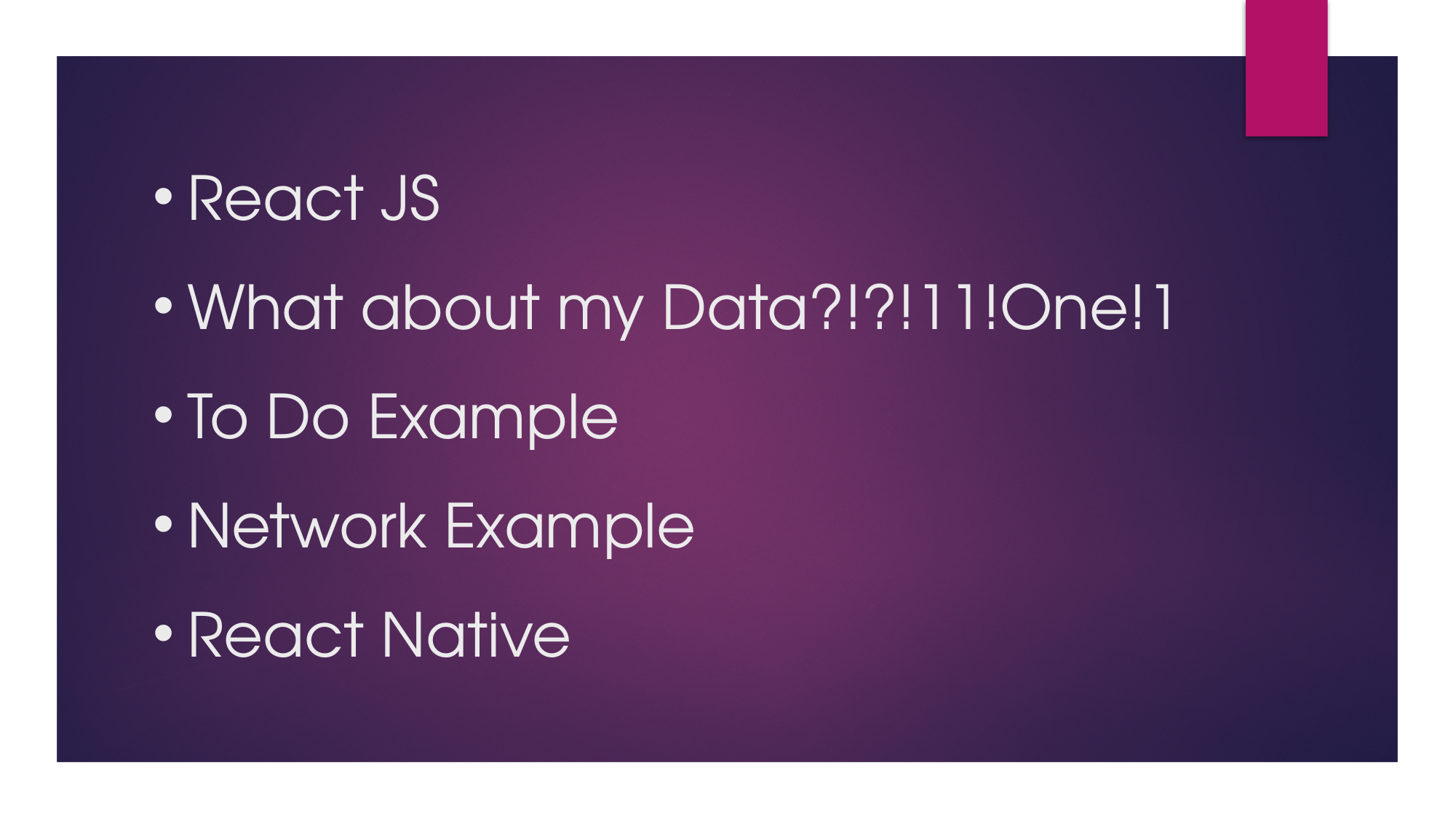

React JS
What about my Data?!?!11!One!1
To Do Example
Network Example
React Native